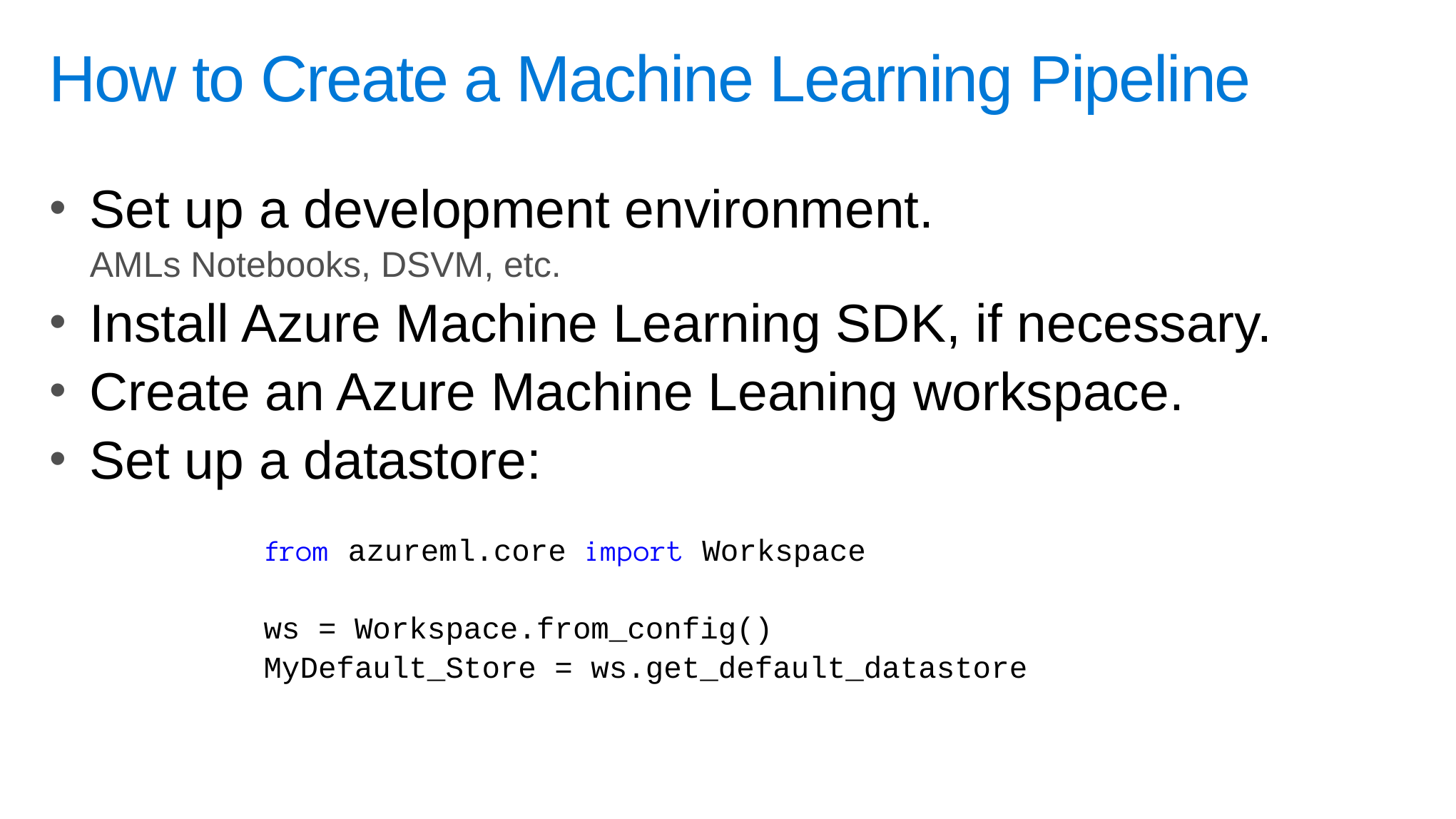

# How to Create a Machine Learning Pipeline
Set up a development environment.
AMLs Notebooks, DSVM, etc.
Install Azure Machine Learning SDK, if necessary.
Create an Azure Machine Leaning workspace.
Set up a datastore:

		from azureml.core import Workspace

		ws = Workspace.from_config()
		MyDefault_Store = ws.get_default_datastore